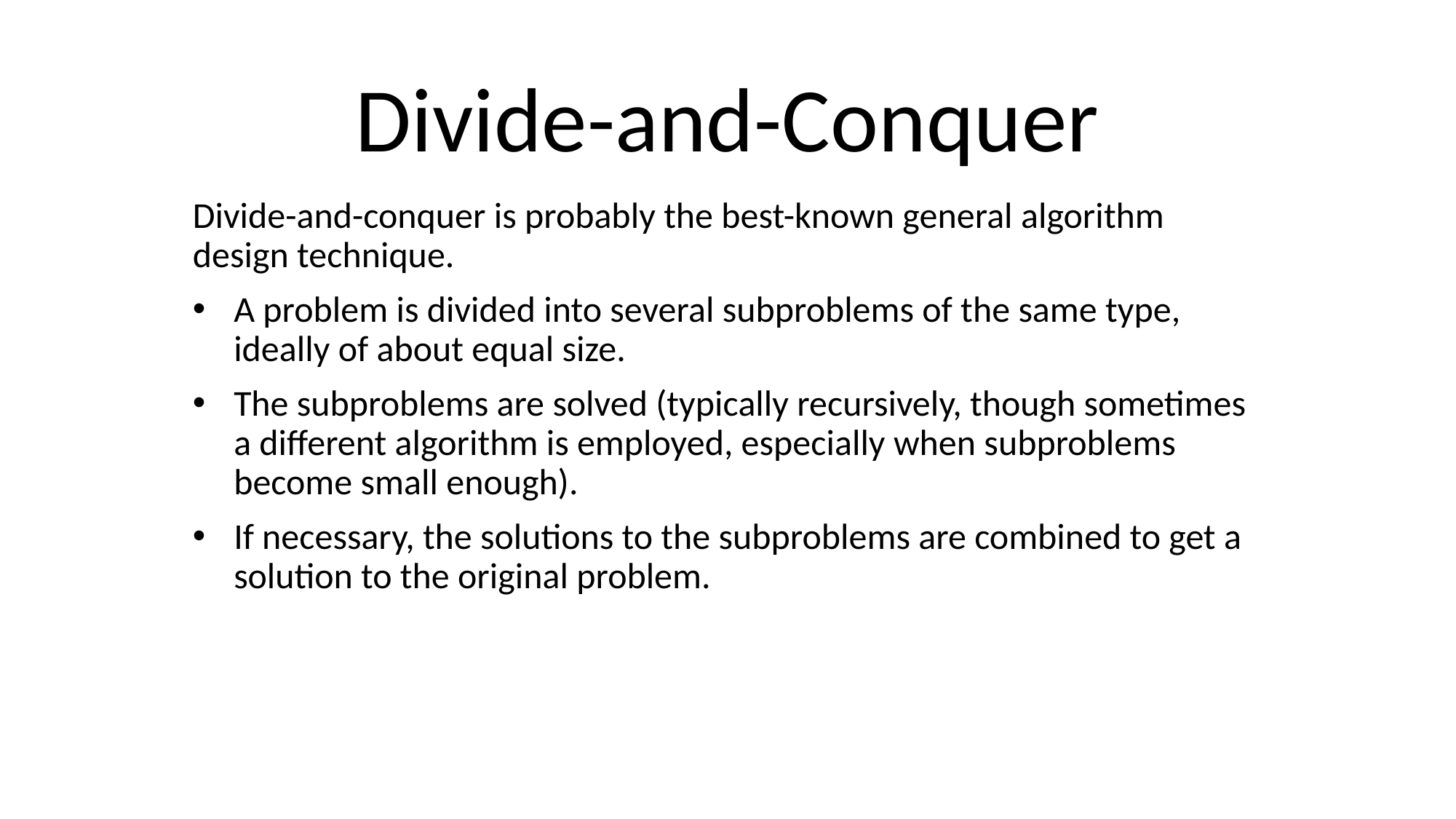

# Divide-and-Conquer
Divide-and-conquer is probably the best-known general algorithm design technique.
A problem is divided into several subproblems of the same type, ideally of about equal size.
The subproblems are solved (typically recursively, though sometimes a different algorithm is employed, especially when subproblems become small enough).
If necessary, the solutions to the subproblems are combined to get a solution to the original problem.